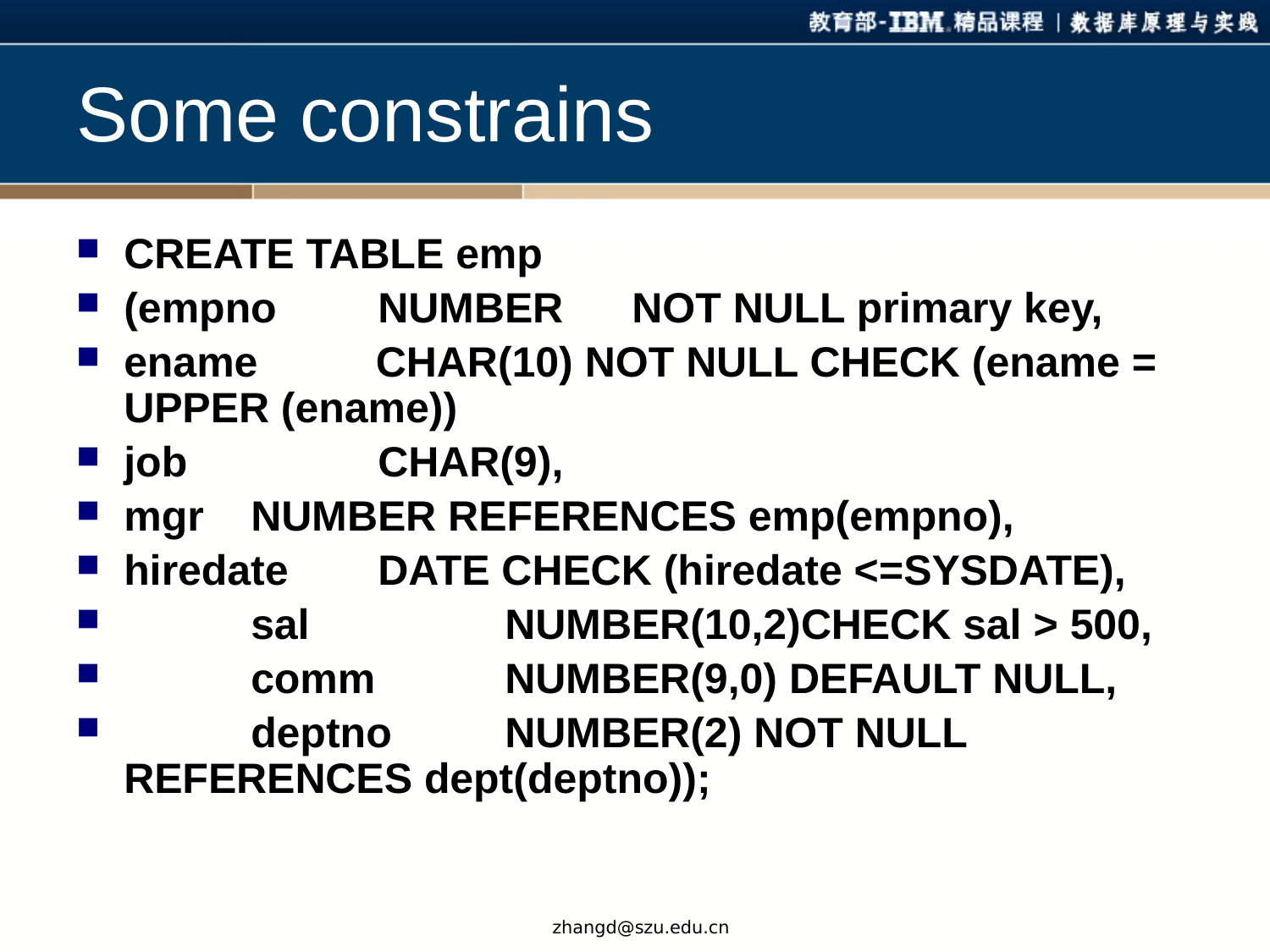

# Some constrains
CREATE TABLE emp
(empno	NUMBER	NOT NULL primary key,
ename          CHAR(10) NOT NULL CHECK (ename = UPPER (ename))
job		CHAR(9),
mgr	NUMBER REFERENCES emp(empno),
hiredate	DATE CHECK (hiredate <=SYSDATE),
	sal		NUMBER(10,2)CHECK sal > 500,
	comm		NUMBER(9,0) DEFAULT NULL,
	deptno  	NUMBER(2) NOT NULL REFERENCES dept(deptno));